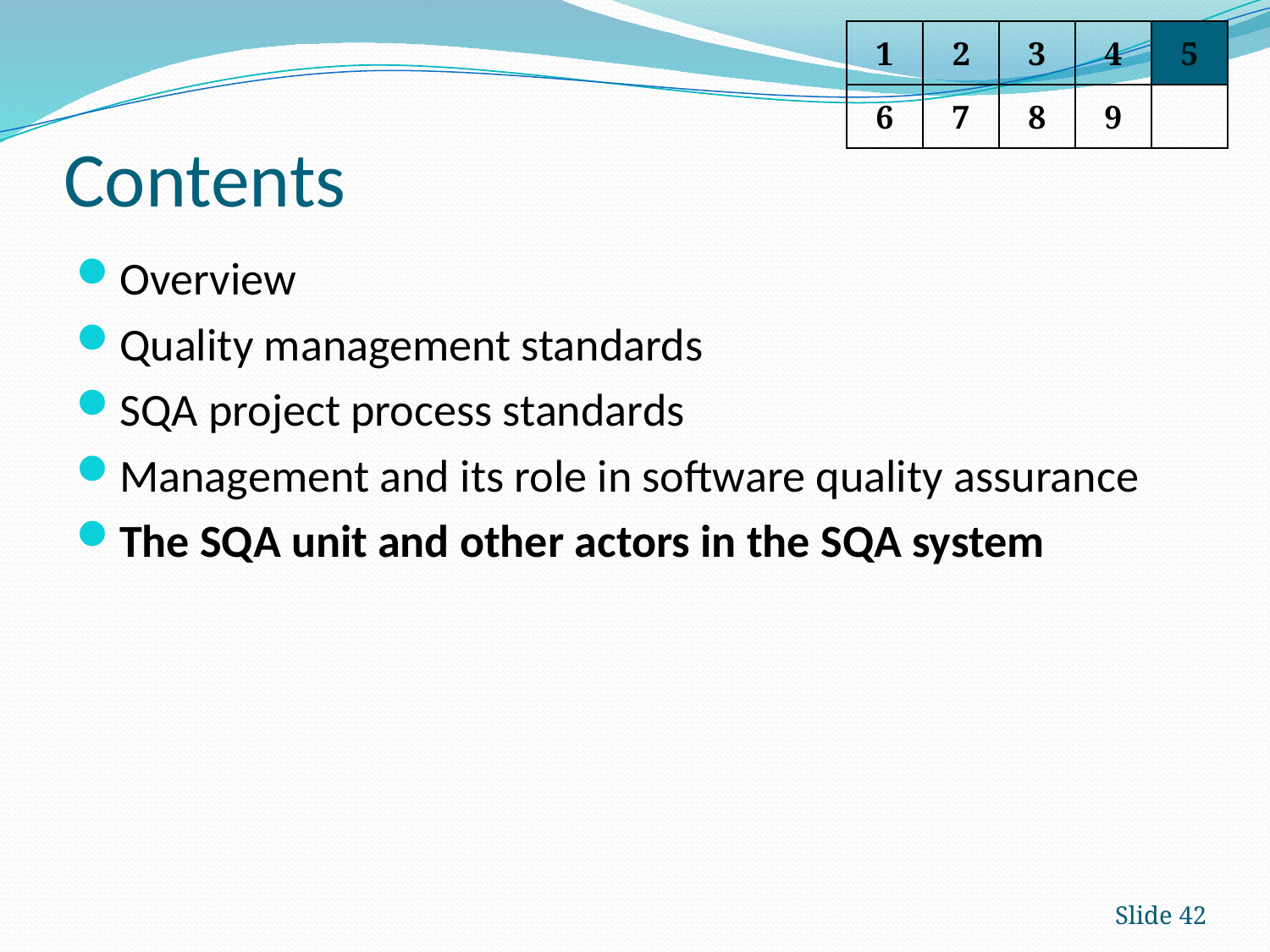

1
2
3
4
5
6
7
8
9

# Contents
Overview
Quality management standards
SQA project process standards
Management and its role in software quality assurance
The SQA unit and other actors in the SQA system
Slide 42